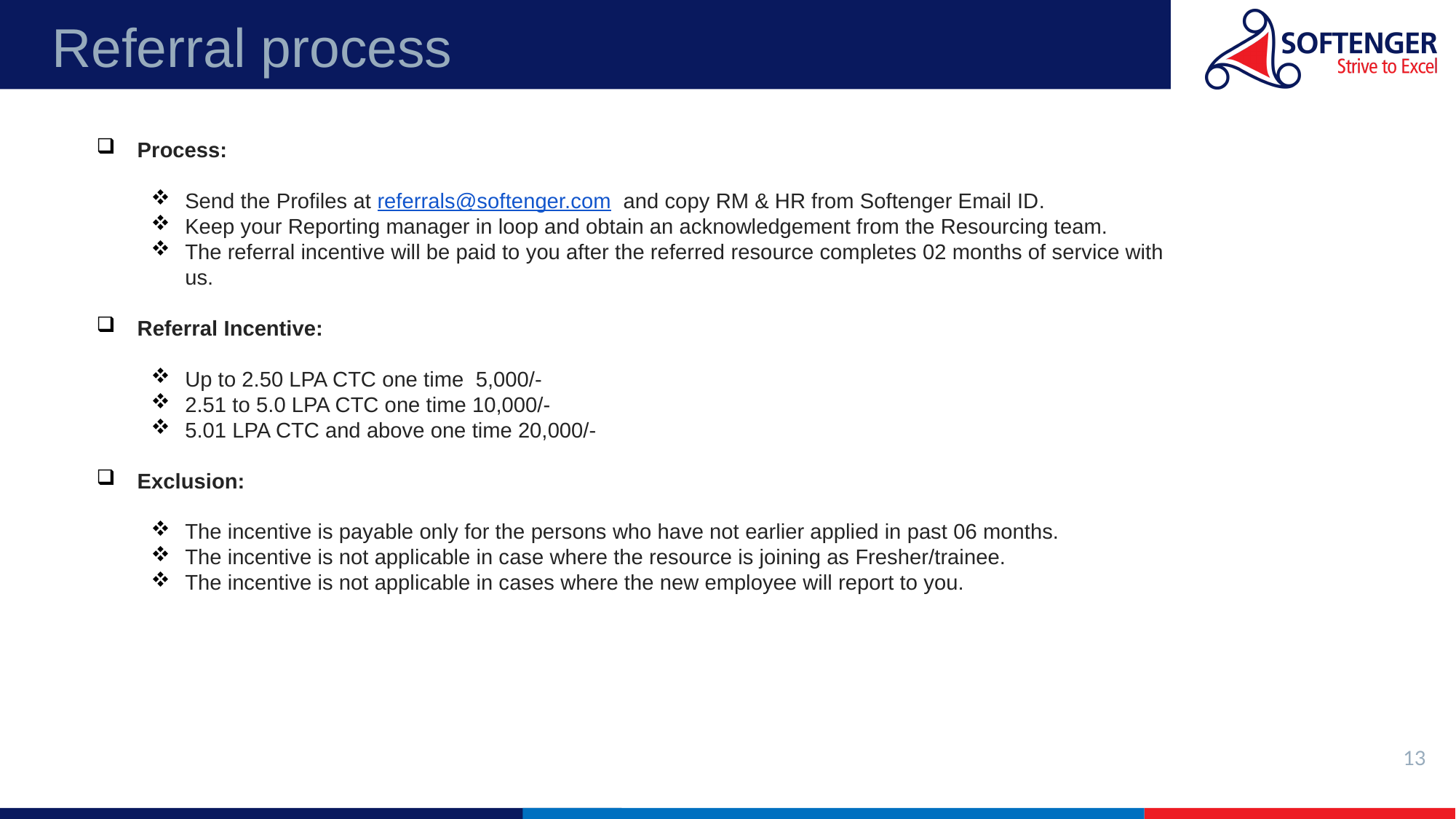

# Referral process
Process:

Send the Profiles at referrals@softenger.com  and copy RM & HR from Softenger Email ID.
Keep your Reporting manager in loop and obtain an acknowledgement from the Resourcing team.
The referral incentive will be paid to you after the referred resource completes 02 months of service with us.

Referral Incentive:

Up to 2.50 LPA CTC one time  5,000/-
2.51 to 5.0 LPA CTC one time 10,000/-
5.01 LPA CTC and above one time 20,000/-

Exclusion:

The incentive is payable only for the persons who have not earlier applied in past 06 months.
The incentive is not applicable in case where the resource is joining as Fresher/trainee.
The incentive is not applicable in cases where the new employee will report to you.

13